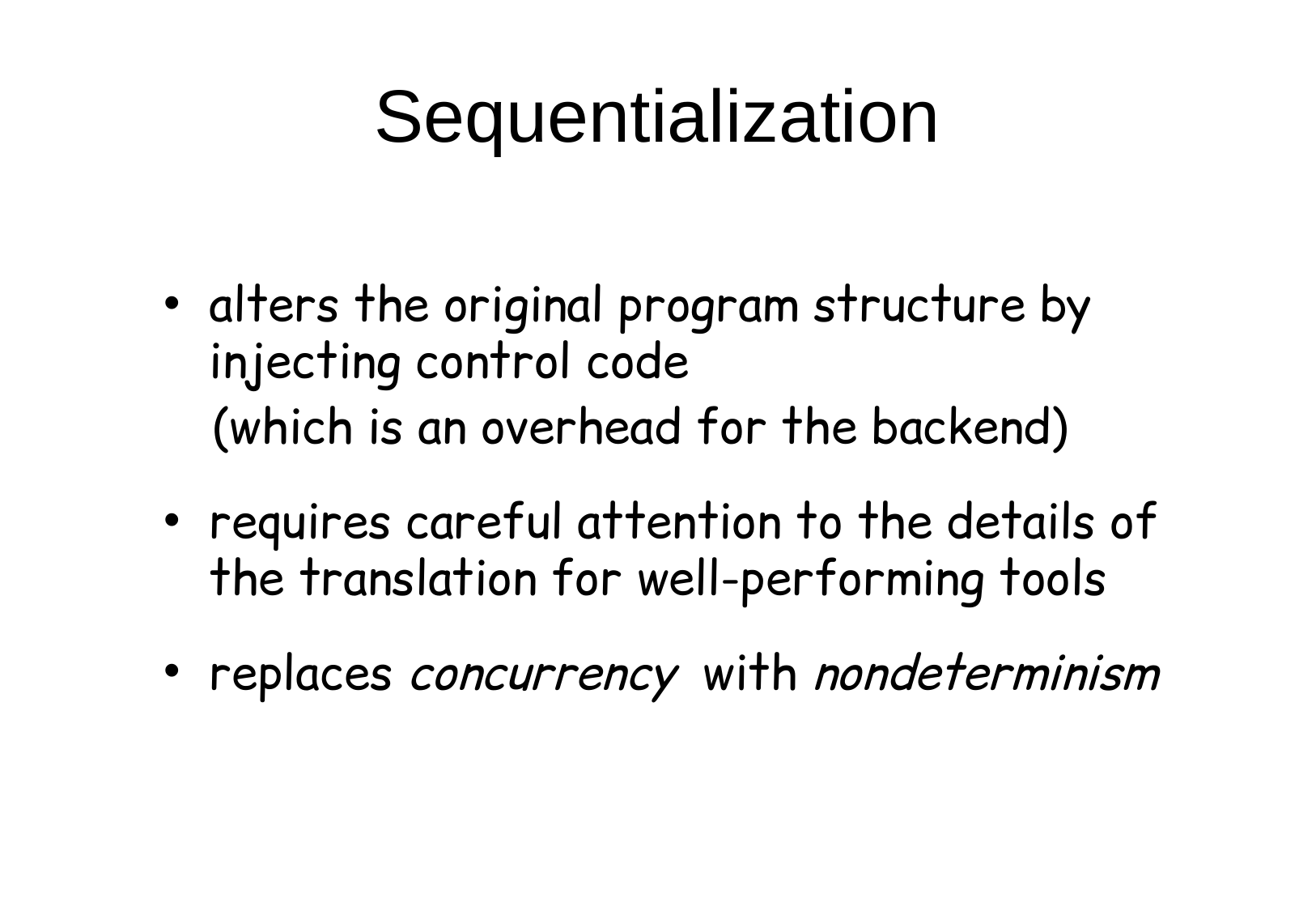

# Sequentialization

alters the original program structure by injecting control code
    (which is an overhead for the backend)

requires careful attention to the details of the translation for well-performing tools

replaces concurrency  with nondeterminism